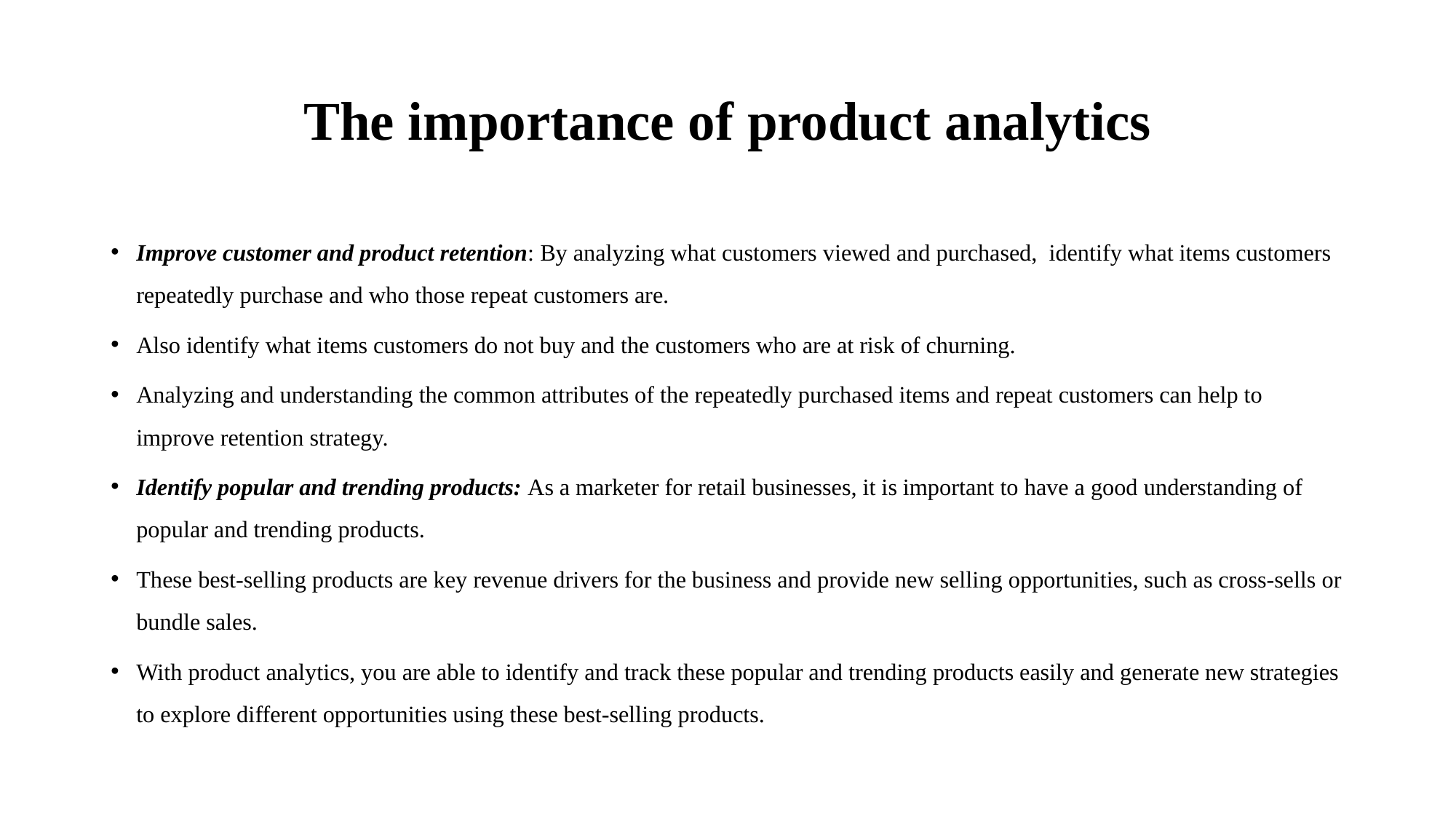

# The importance of product analytics
Improve customer and product retention: By analyzing what customers viewed and purchased,  identify what items customers repeatedly purchase and who those repeat customers are.
Also identify what items customers do not buy and the customers who are at risk of churning.
Analyzing and understanding the common attributes of the repeatedly purchased items and repeat customers can help to improve retention strategy.
Identify popular and trending products: As a marketer for retail businesses, it is important to have a good understanding of popular and trending products.
These best-selling products are key revenue drivers for the business and provide new selling opportunities, such as cross-sells or bundle sales.
With product analytics, you are able to identify and track these popular and trending products easily and generate new strategies to explore different opportunities using these best-selling products.